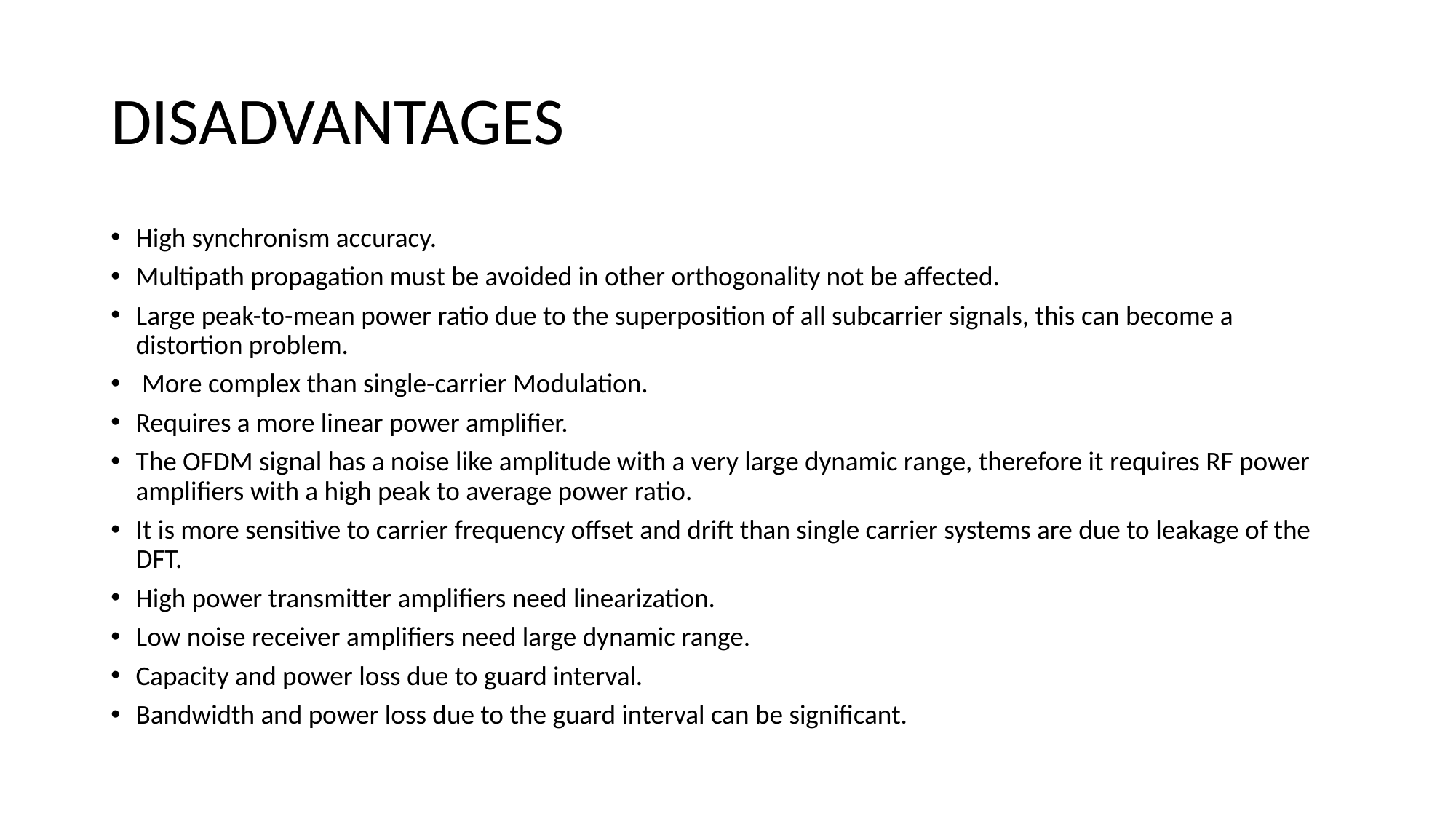

# DISADVANTAGES
High synchronism accuracy.
Multipath propagation must be avoided in other orthogonality not be affected.
Large peak-to-mean power ratio due to the superposition of all subcarrier signals, this can become a distortion problem.
 More complex than single-carrier Modulation.
Requires a more linear power amplifier.
The OFDM signal has a noise like amplitude with a very large dynamic range, therefore it requires RF power amplifiers with a high peak to average power ratio.
It is more sensitive to carrier frequency offset and drift than single carrier systems are due to leakage of the DFT.
High power transmitter amplifiers need linearization.
Low noise receiver amplifiers need large dynamic range.
Capacity and power loss due to guard interval.
Bandwidth and power loss due to the guard interval can be significant.